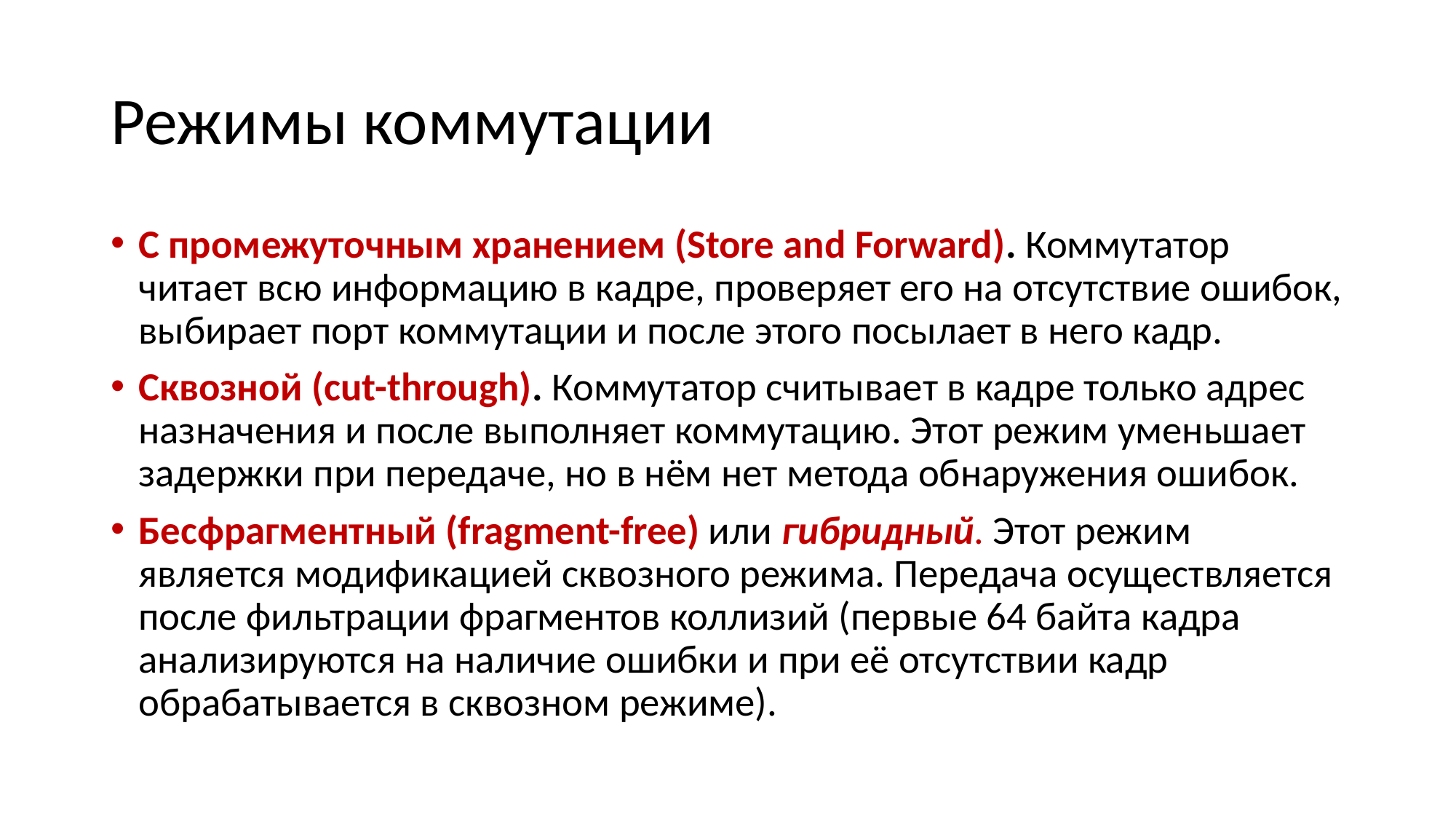

# Режимы коммутации
С промежуточным хранением (Store and Forward). Коммутатор читает всю информацию в кадре, проверяет его на отсутствие ошибок, выбирает порт коммутации и после этого посылает в него кадр.
Сквозной (cut-through). Коммутатор считывает в кадре только адрес назначения и после выполняет коммутацию. Этот режим уменьшает задержки при передаче, но в нём нет метода обнаружения ошибок.
Бесфрагментный (fragment-free) или гибридный. Этот режим является модификацией сквозного режима. Передача осуществляется после фильтрации фрагментов коллизий (первые 64 байта кадра анализируются на наличие ошибки и при её отсутствии кадр обрабатывается в сквозном режиме).